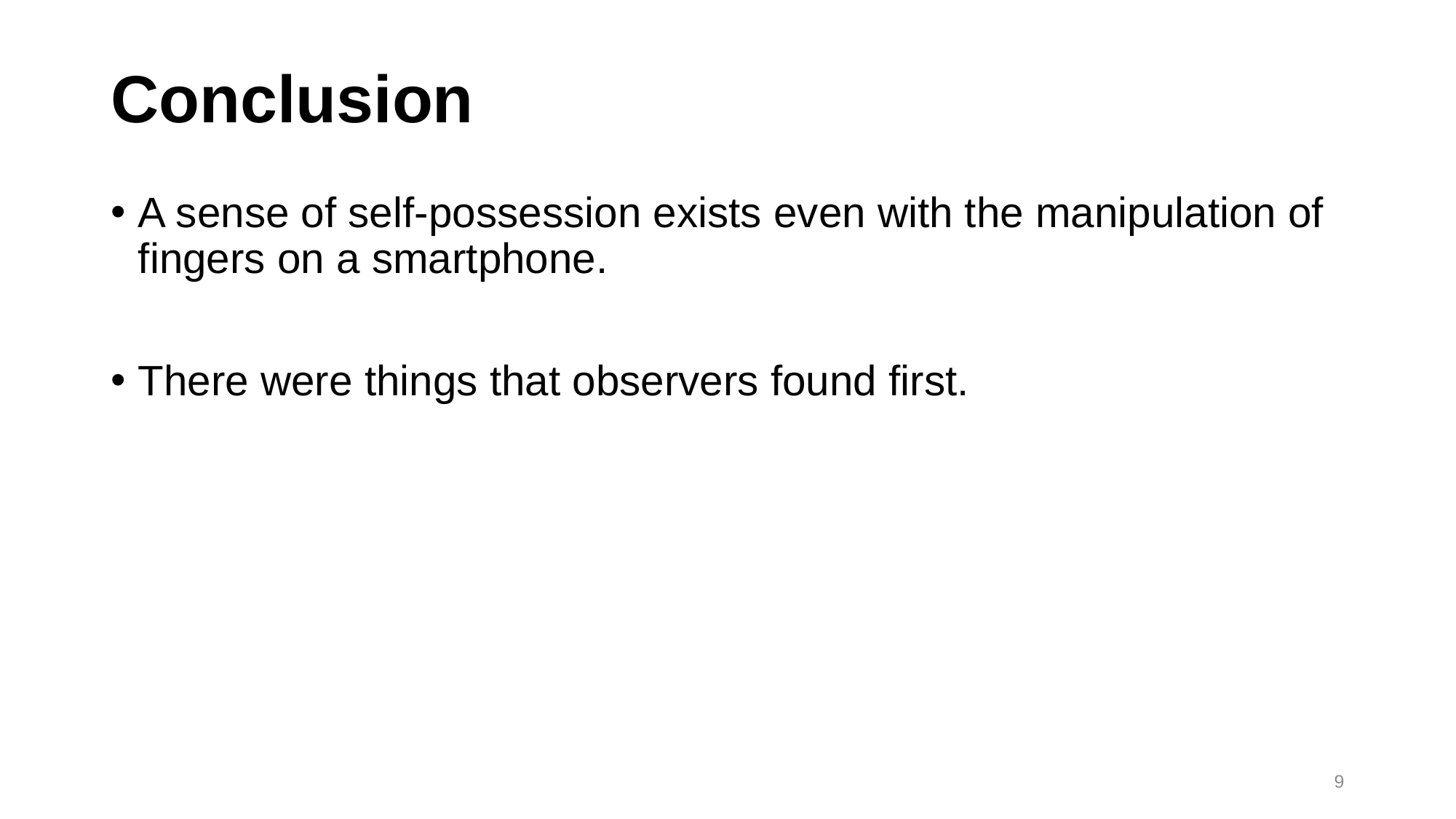

# Conclusion
A sense of self-possession exists even with the manipulation of fingers on a smartphone.

There were things that observers found first.
9